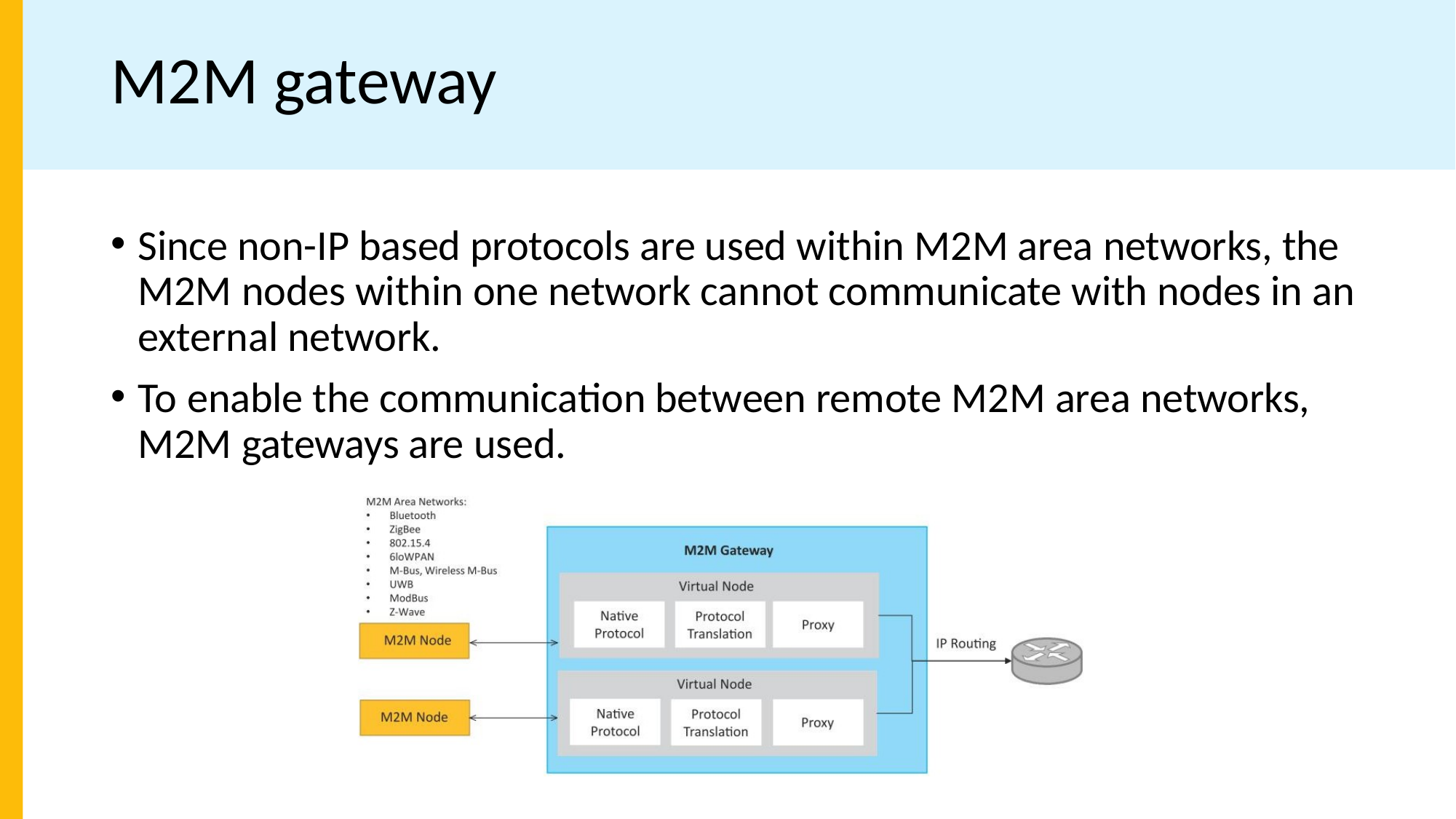

# M2M gateway
Since non-IP based protocols are used within M2M area networks, the  M2M nodes within one network cannot communicate with nodes in an  external network.
To enable the communication between remote M2M area networks,  M2M gateways are used.